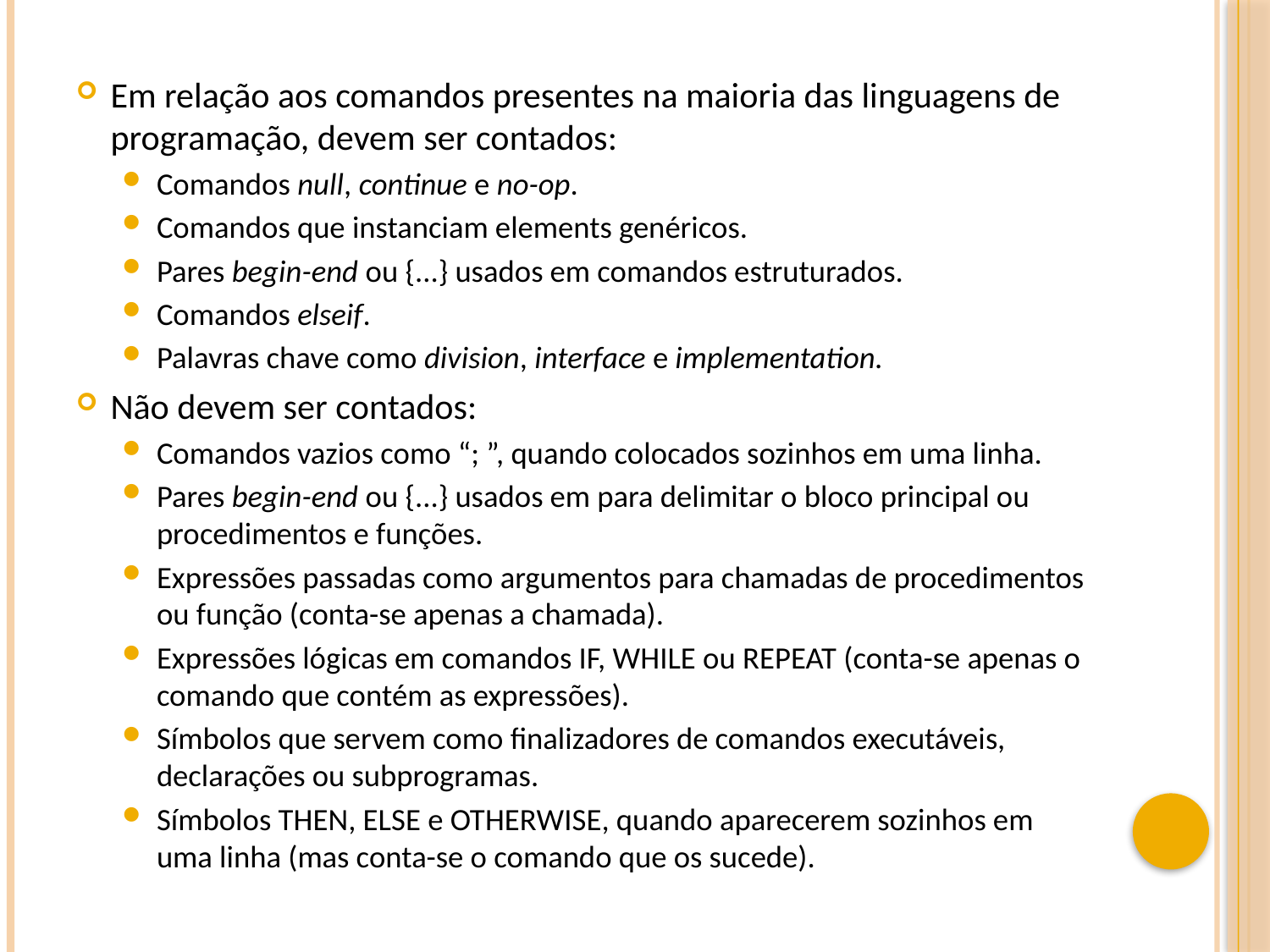

Em relação aos comandos presentes na maioria das linguagens de programação, devem ser contados:
Comandos null, continue e no-op.
Comandos que instanciam elements genéricos.
Pares begin-end ou {...} usados em comandos estruturados.
Comandos elseif.
Palavras chave como division, interface e implementation.
Não devem ser contados:
Comandos vazios como “; ”, quando colocados sozinhos em uma linha.
Pares begin-end ou {...} usados em para delimitar o bloco principal ou procedimentos e funções.
Expressões passadas como argumentos para chamadas de procedimentos ou função (conta-se apenas a chamada).
Expressões lógicas em comandos IF, WHILE ou REPEAT (conta-se apenas o comando que contém as expressões).
Símbolos que servem como finalizadores de comandos executáveis, declarações ou subprogramas.
Símbolos THEN, ELSE e OTHERWISE, quando aparecerem sozinhos em uma linha (mas conta-se o comando que os sucede).